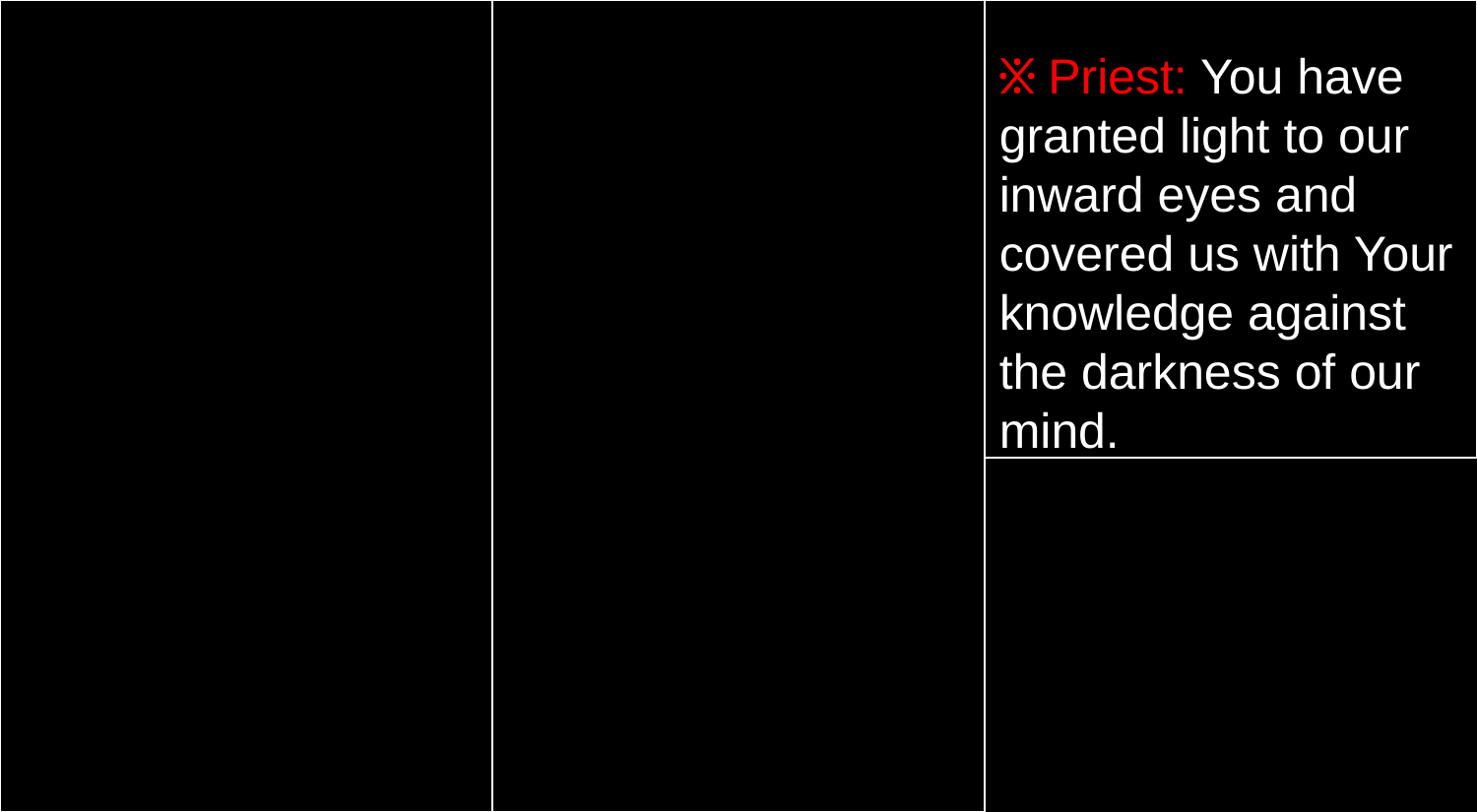

፠ Priest: You have granted light to our inward eyes and covered us with Your knowledge against the darkness of our mind.